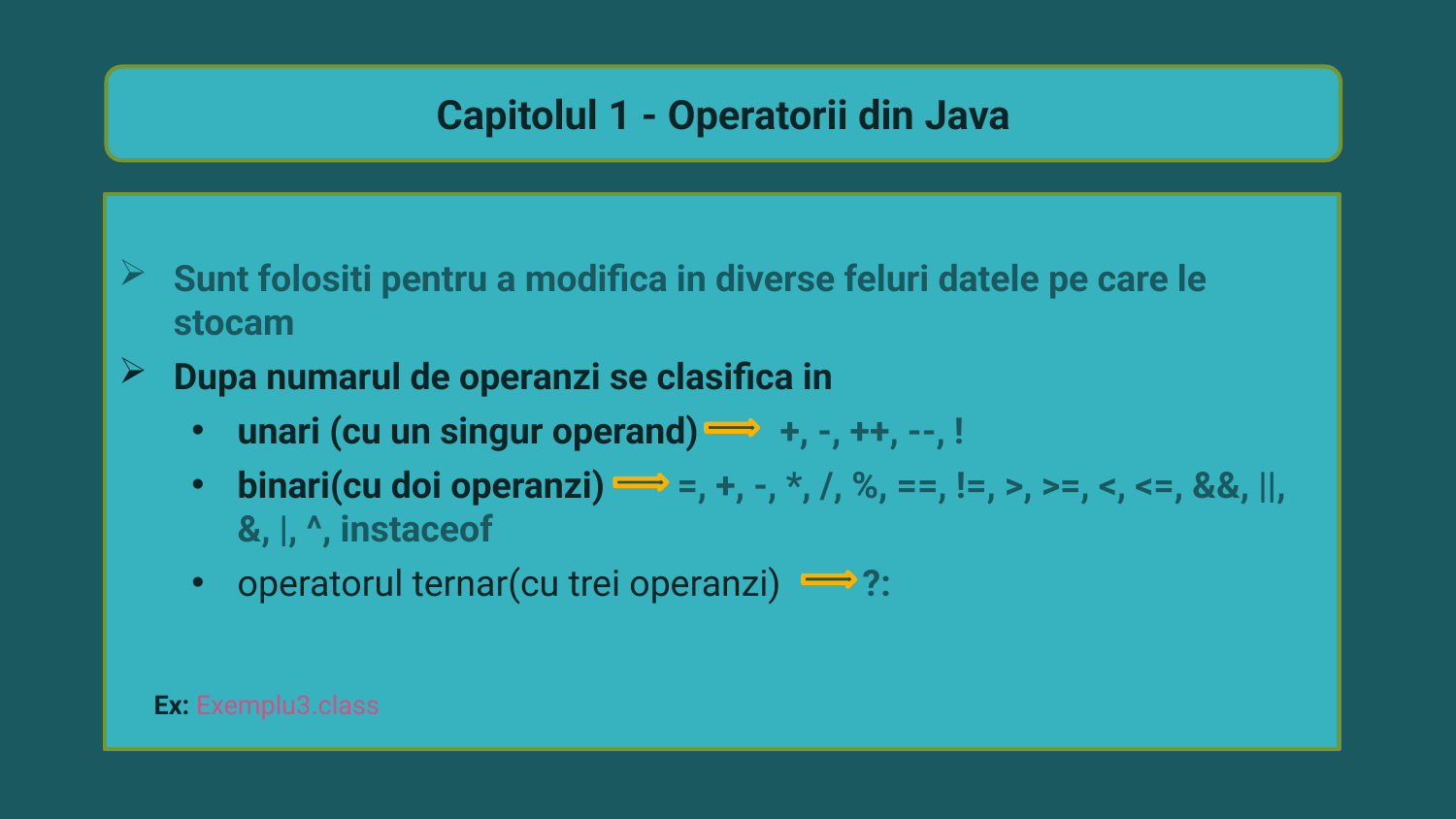

Capitolul 1 - Operatorii din Java

Sunt folositi pentru a modifica in diverse feluri datele pe care le stocam
Dupa numarul de operanzi se clasifica in
unari (cu un singur operand)         +, -, ++, --, !
binari(cu doi operanzi)        =, +, -, *, /, %, ==, !=, >, >=, <, <=, &&, ||, &, |, ^, instaceof
operatorul ternar(cu trei operanzi)         ?:

Ex: Exemplu3.class